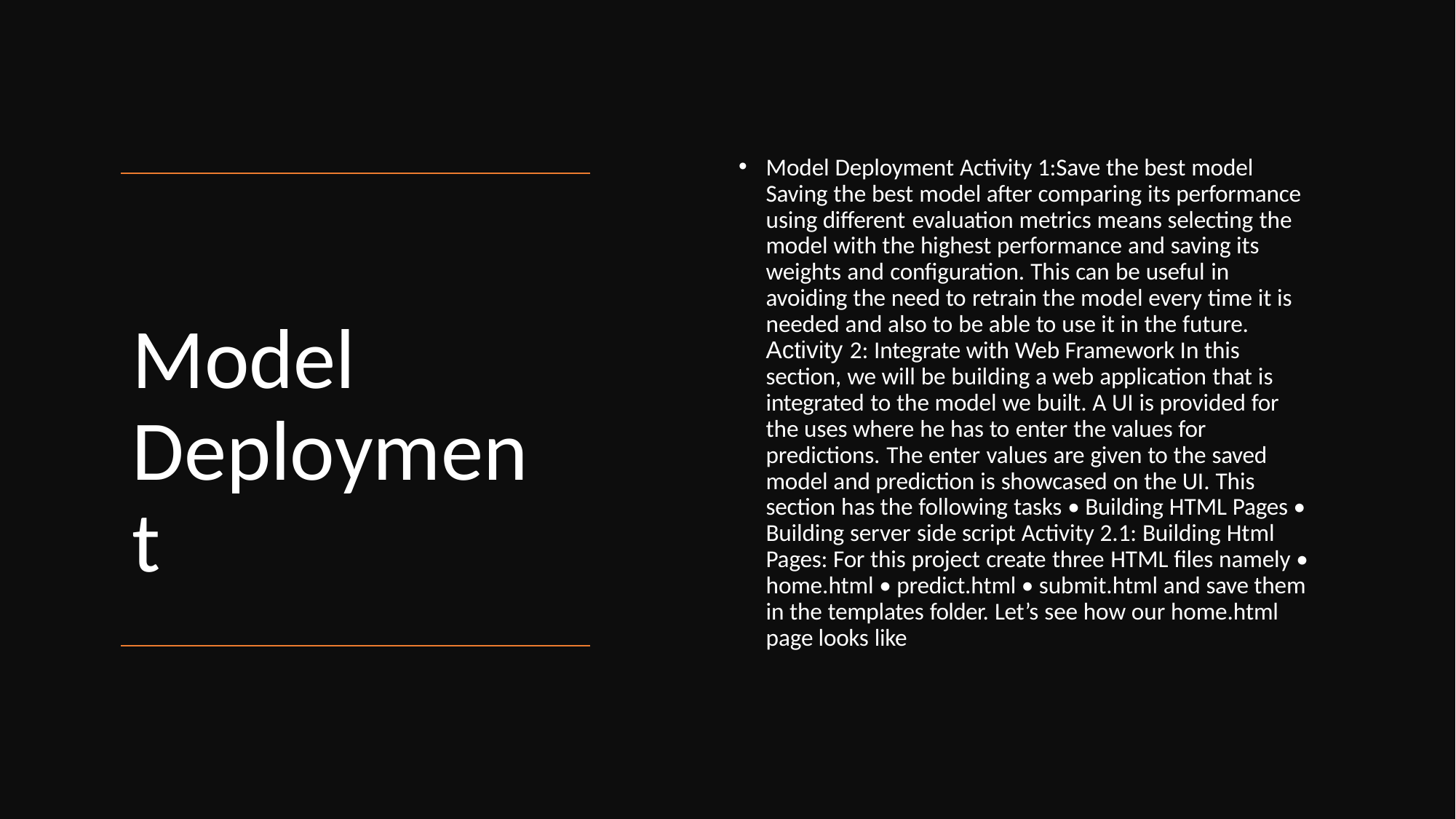

Model Deployment Activity 1:Save the best model  Saving the best model after comparing its performance  using different evaluation metrics means selecting the  model with the highest performance and saving its  weights and configuration. This can be useful in  avoiding the need to retrain the model every time it is  needed and also to be able to use it in the future.  Activity 2: Integrate with Web Framework In this  section, we will be building a web application that is  integrated to the model we built. A UI is provided for  the uses where he has to enter the values for  predictions. The enter values are given to the saved  model and prediction is showcased on the UI. This  section has the following tasks • Building HTML Pages •  Building server side script Activity 2.1: Building Html  Pages: For this project create three HTML files namely •  home.html • predict.html • submit.html and save them  in the templates folder. Let’s see how our home.html  page looks like

# Model  Deployment